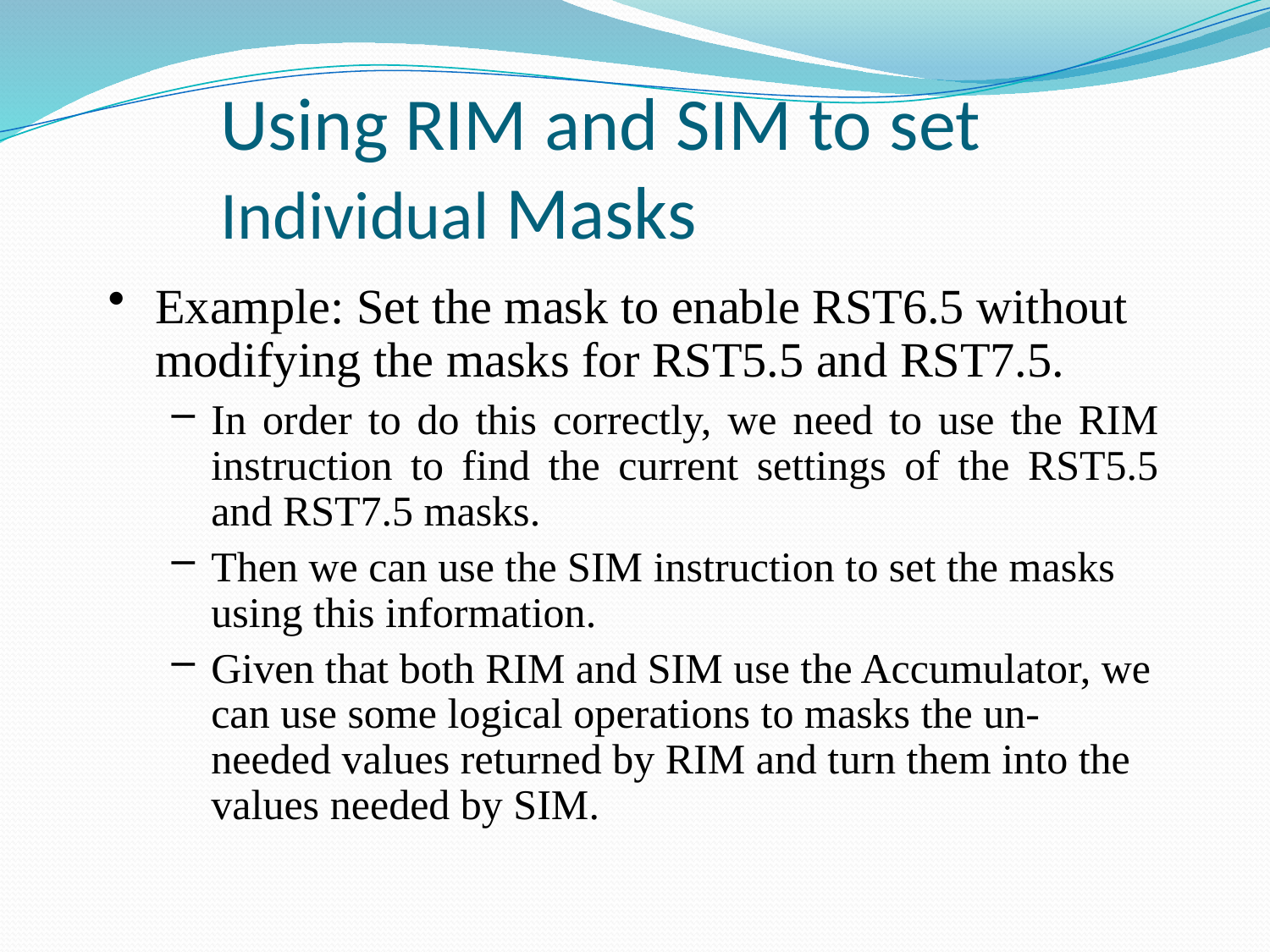

# Using RIM and SIM to set Individual Masks
Example: Set the mask to enable RST6.5 without modifying the masks for RST5.5 and RST7.5.
In order to do this correctly, we need to use the RIM instruction to find the current settings of the RST5.5 and RST7.5 masks.
Then we can use the SIM instruction to set the masks using this information.
Given that both RIM and SIM use the Accumulator, we can use some logical operations to masks the un-needed values returned by RIM and turn them into the values needed by SIM.